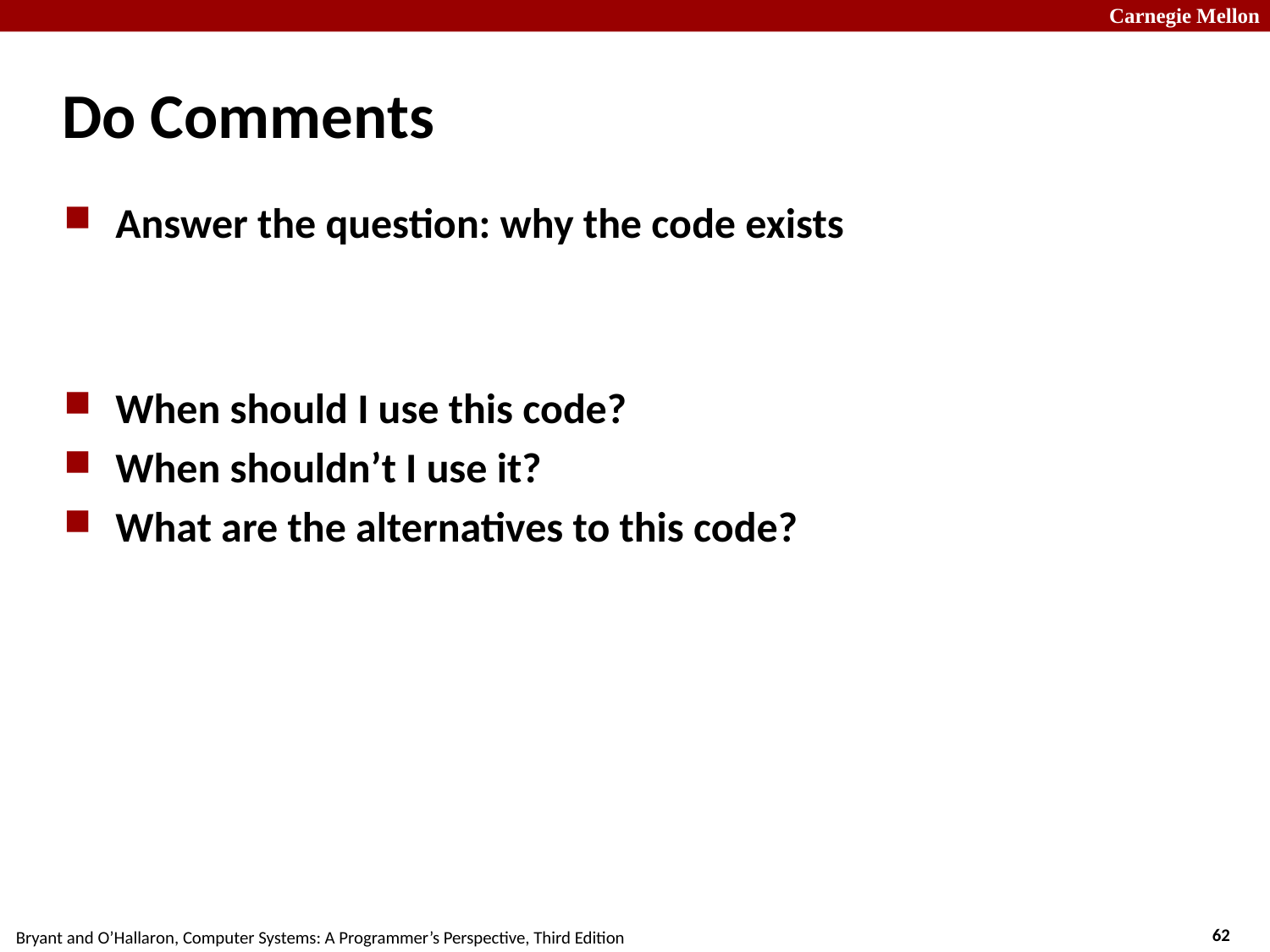

# Do Comments
Answer the question: why the code exists

When should I use this code?
When shouldn’t I use it?
What are the alternatives to this code?